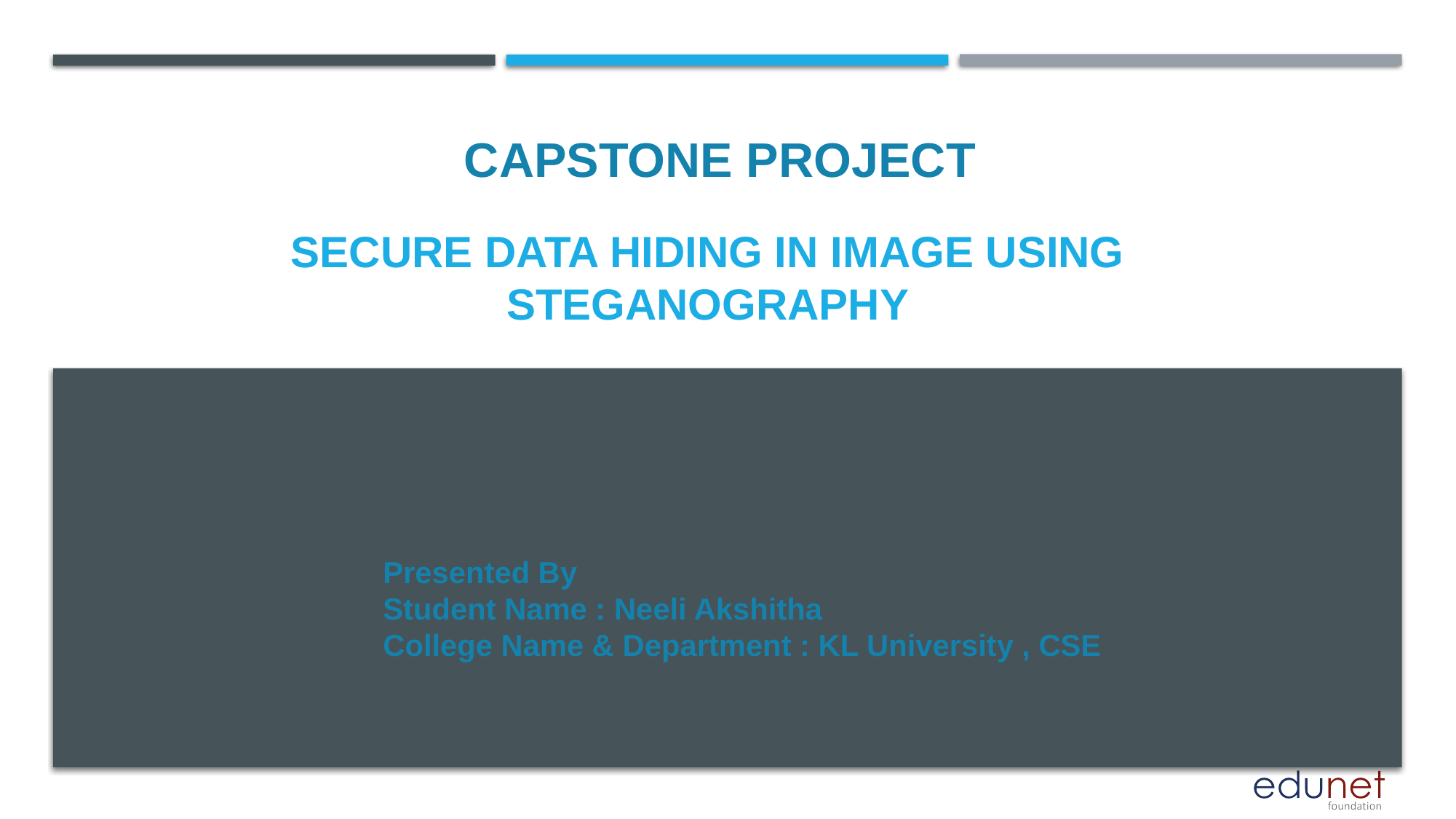

CAPSTONE PROJECT
# Secure Data Hiding in Image Using Steganography
Presented By
Student Name : Neeli Akshitha
College Name & Department : KL University , CSE